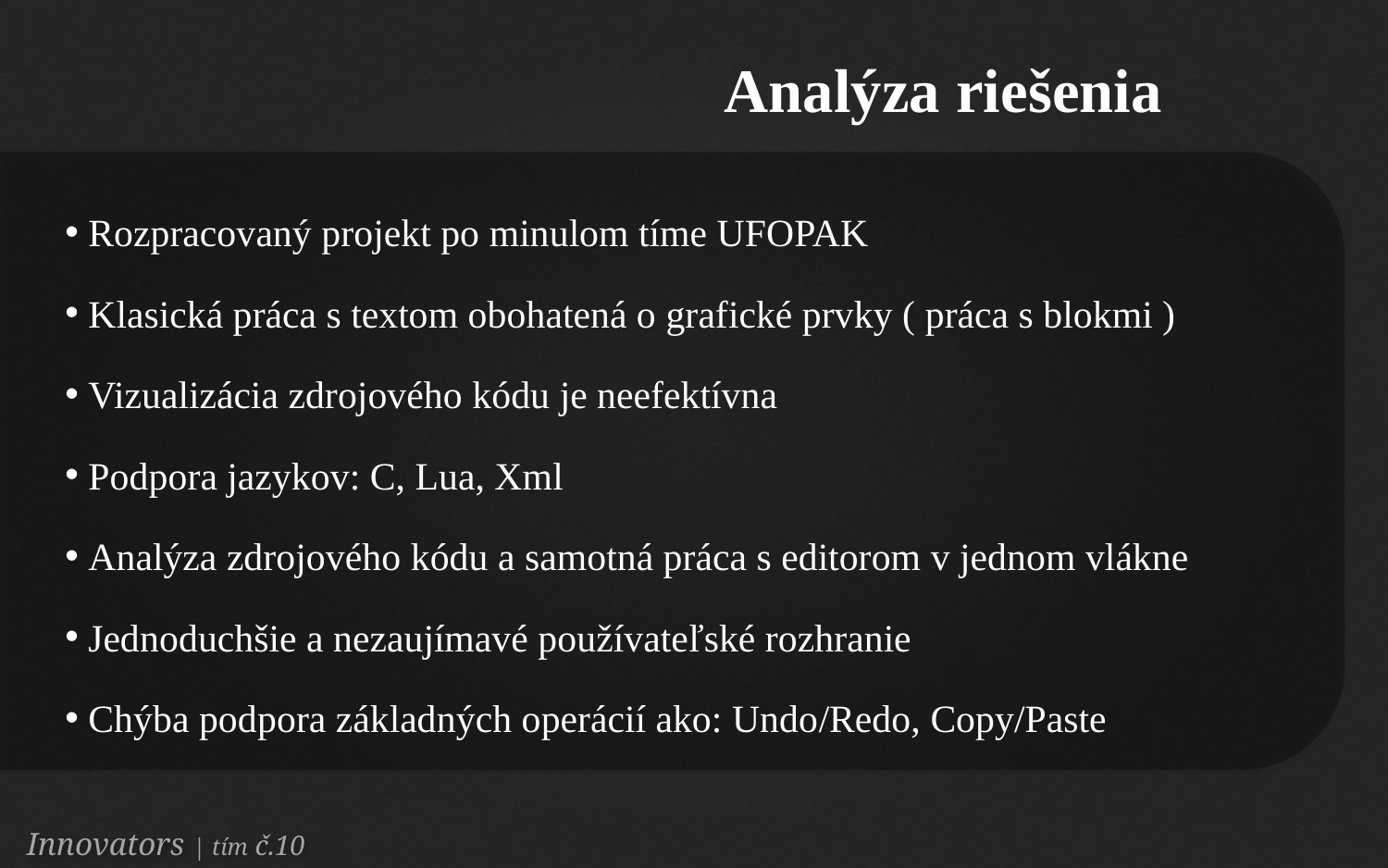

Analýza riešenia

 Rozpracovaný projekt po minulom tíme UFOPAK
 Klasická práca s textom obohatená o grafické prvky ( práca s blokmi )
 Vizualizácia zdrojového kódu je neefektívna
 Podpora jazykov: C, Lua, Xml
 Analýza zdrojového kódu a samotná práca s editorom v jednom vlákne
 Jednoduchšie a nezaujímavé používateľské rozhranie
 Chýba podpora základných operácií ako: Undo/Redo, Copy/Paste
Innovators | tím č.10